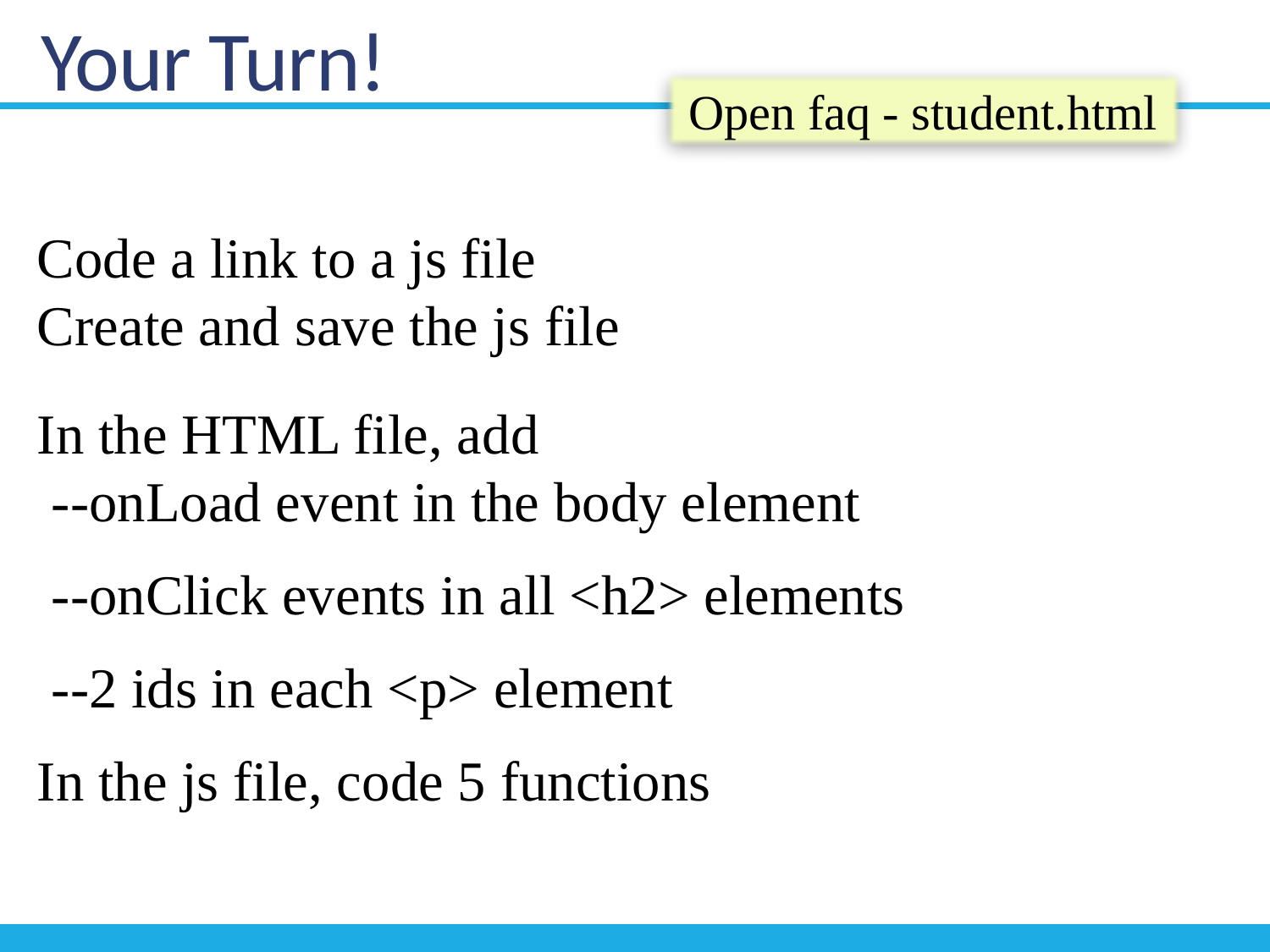

Your Turn!
Open faq - student.html
Code a link to a js file
Create and save the js file
In the HTML file, add
 --onLoad event in the body element

 --onClick events in all <h2> elements

 --2 ids in each <p> element

In the js file, code 5 functions
11